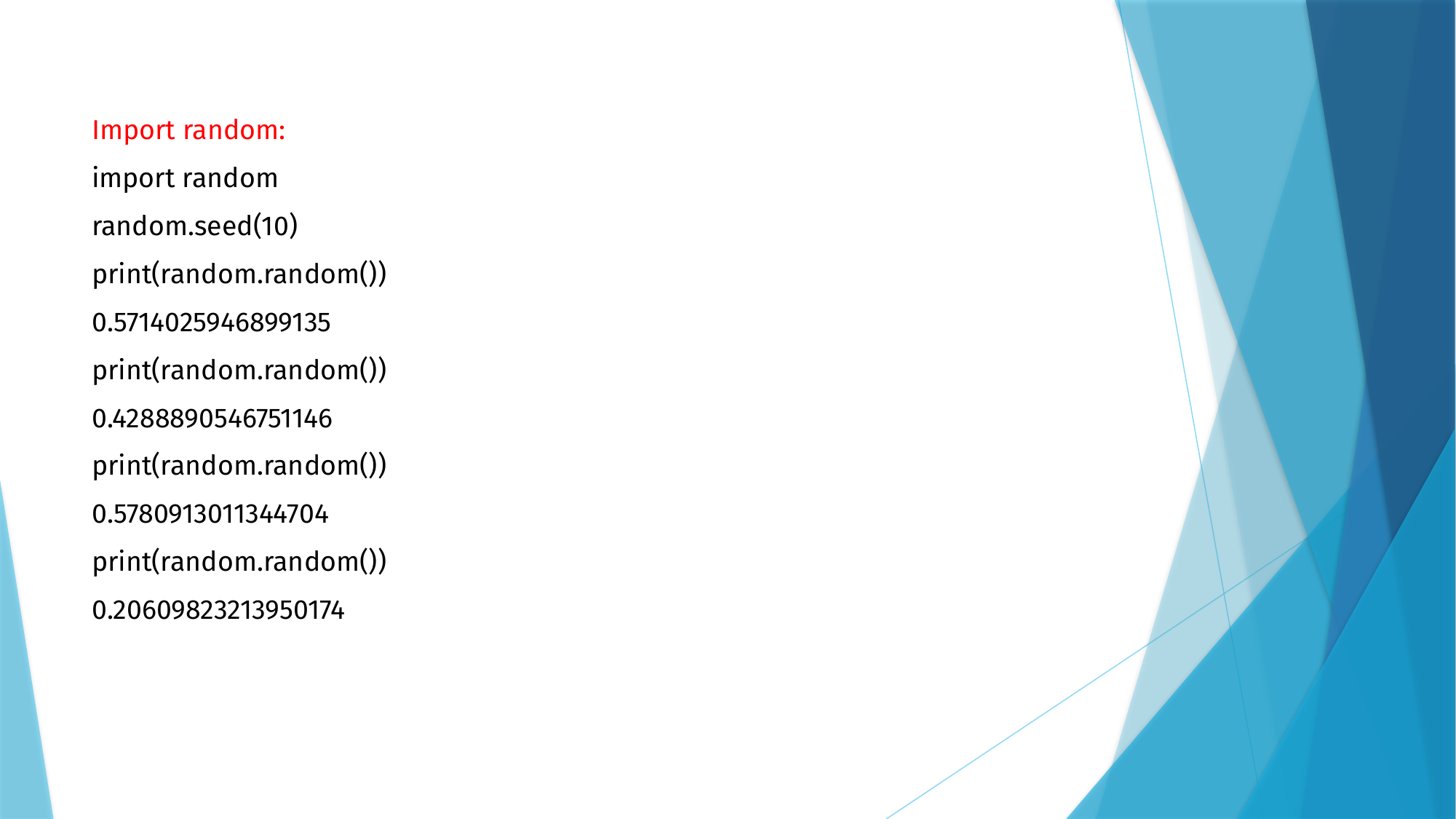

Import random:
import random
random.seed(10)
print(random.random())
0.5714025946899135
print(random.random())
0.4288890546751146
print(random.random())
0.5780913011344704
print(random.random())
0.20609823213950174